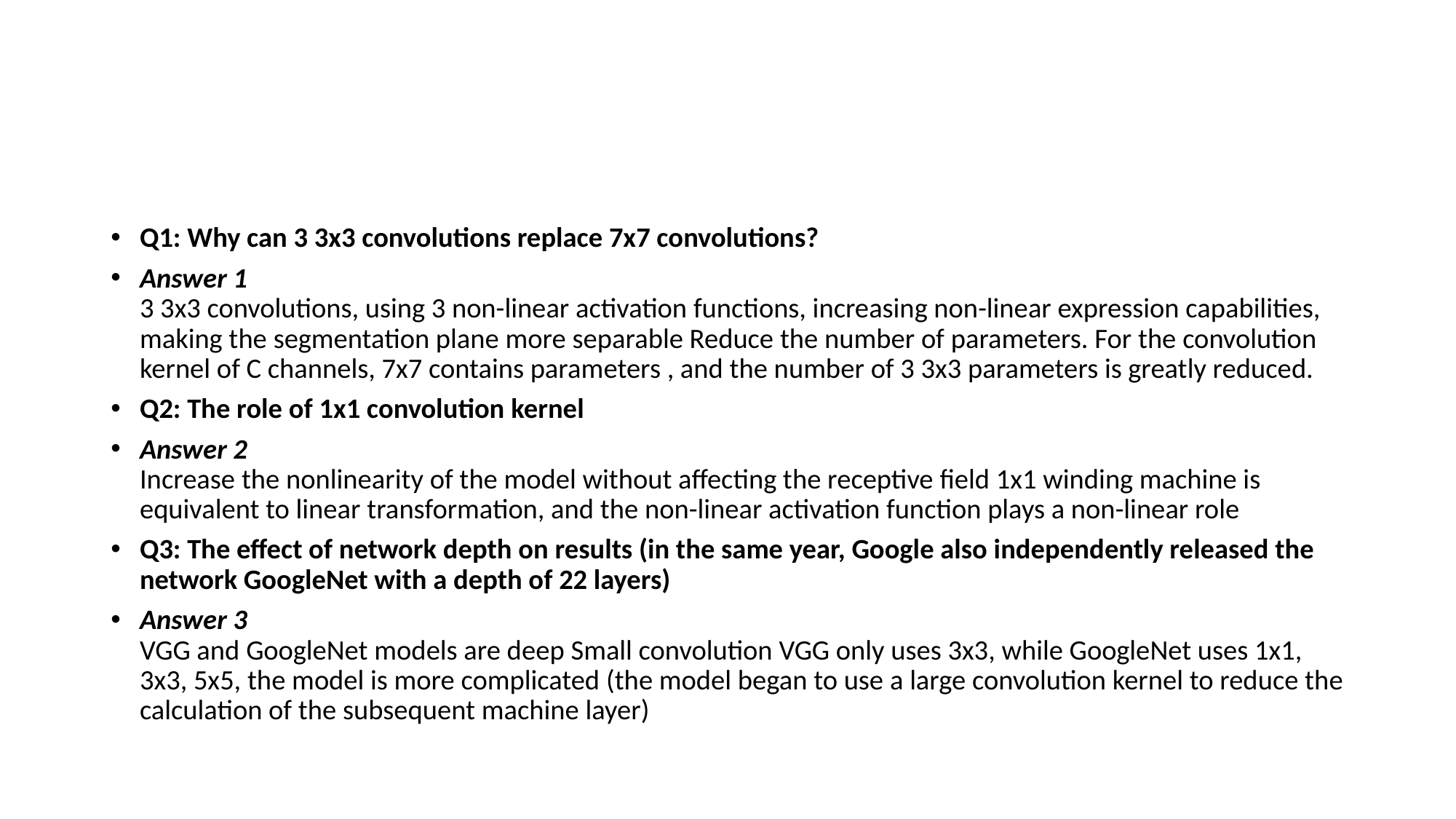

#
Q1: Why can 3 3x3 convolutions replace 7x7 convolutions?
Answer 1
3 3x3 convolutions, using 3 non-linear activation functions, increasing non-linear expression capabilities, making the segmentation plane more separable Reduce the number of parameters. For the convolution kernel of C channels, 7x7 contains parameters , and the number of 3 3x3 parameters is greatly reduced.
Q2: The role of 1x1 convolution kernel
Answer 2
Increase the nonlinearity of the model without affecting the receptive field 1x1 winding machine is equivalent to linear transformation, and the non-linear activation function plays a non-linear role
Q3: The effect of network depth on results (in the same year, Google also independently released the network GoogleNet with a depth of 22 layers)
Answer 3
VGG and GoogleNet models are deep Small convolution VGG only uses 3x3, while GoogleNet uses 1x1, 3x3, 5x5, the model is more complicated (the model began to use a large convolution kernel to reduce the calculation of the subsequent machine layer)